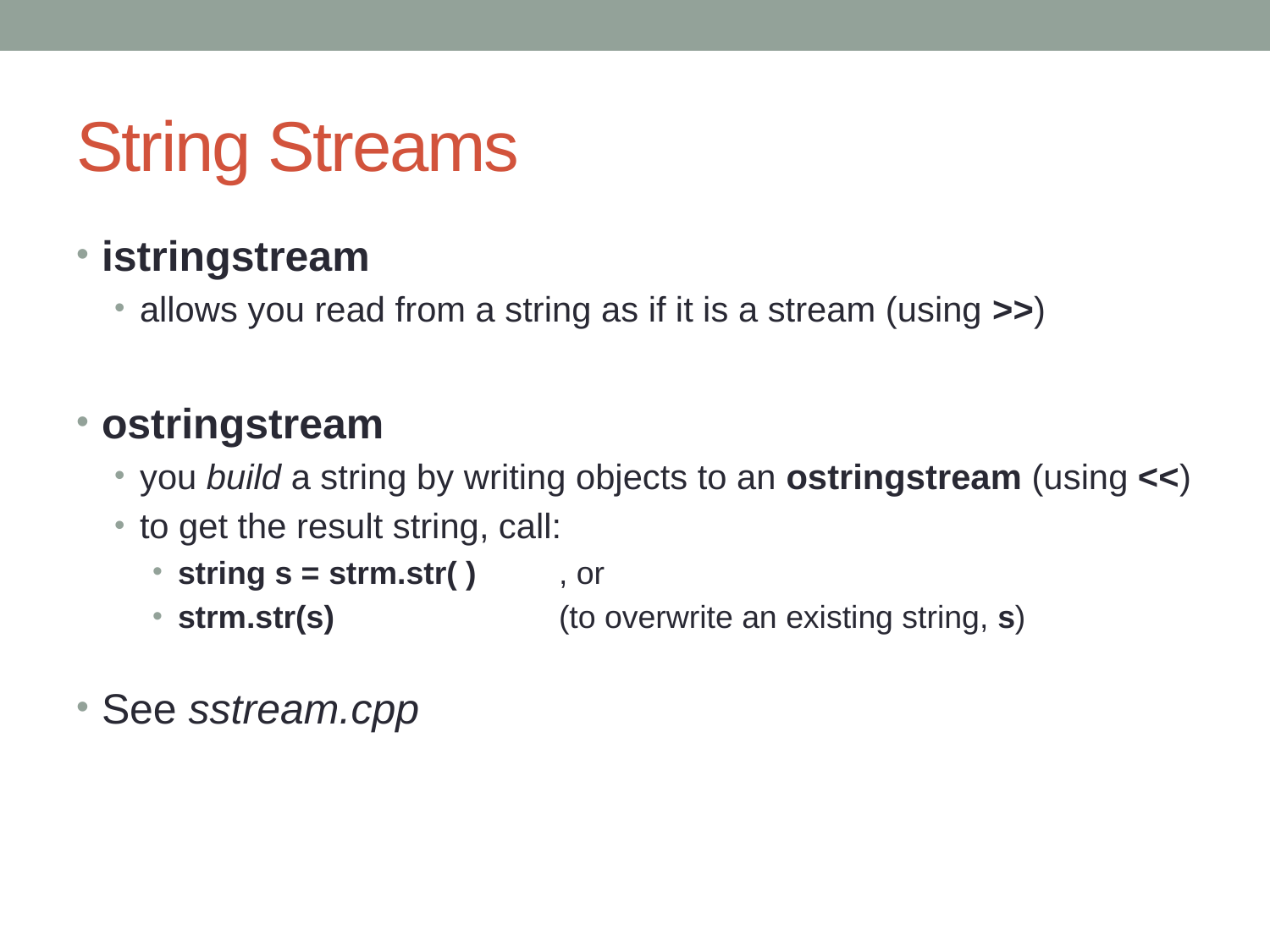

# String Streams
istringstream
allows you read from a string as if it is a stream (using >>)

ostringstream
you build a string by writing objects to an ostringstream (using <<)
to get the result string, call:
string s = strm.str( )	, or
strm.str(s)		(to overwrite an existing string, s)
See sstream.cpp